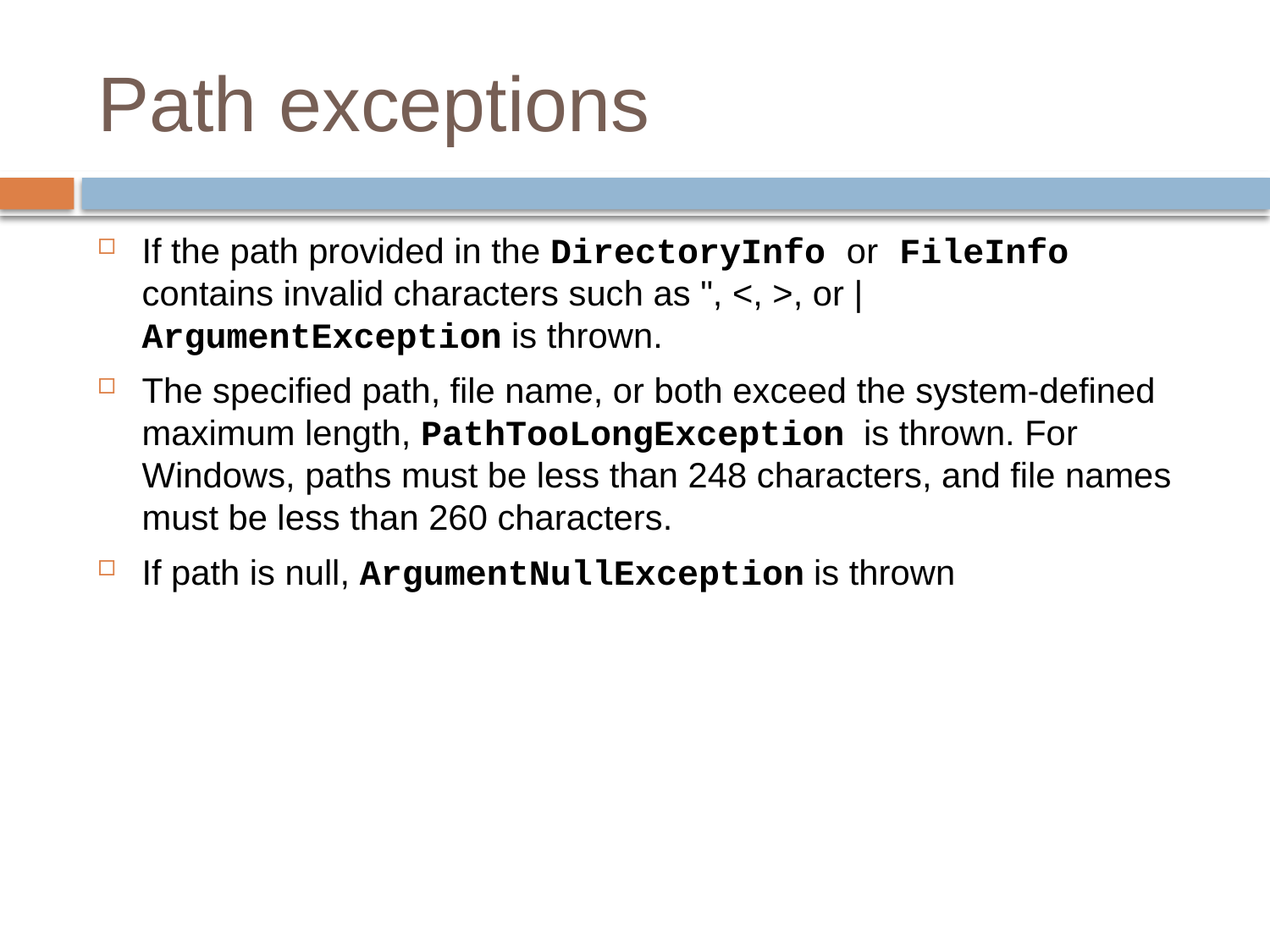

# Path exceptions
If the path provided in the DirectoryInfo or FileInfo contains invalid characters such as ", <, >, or | ArgumentException is thrown.
The specified path, file name, or both exceed the system-defined maximum length, PathTooLongException  is thrown. For Windows, paths must be less than 248 characters, and file names must be less than 260 characters.
If path is null, ArgumentNullException is thrown